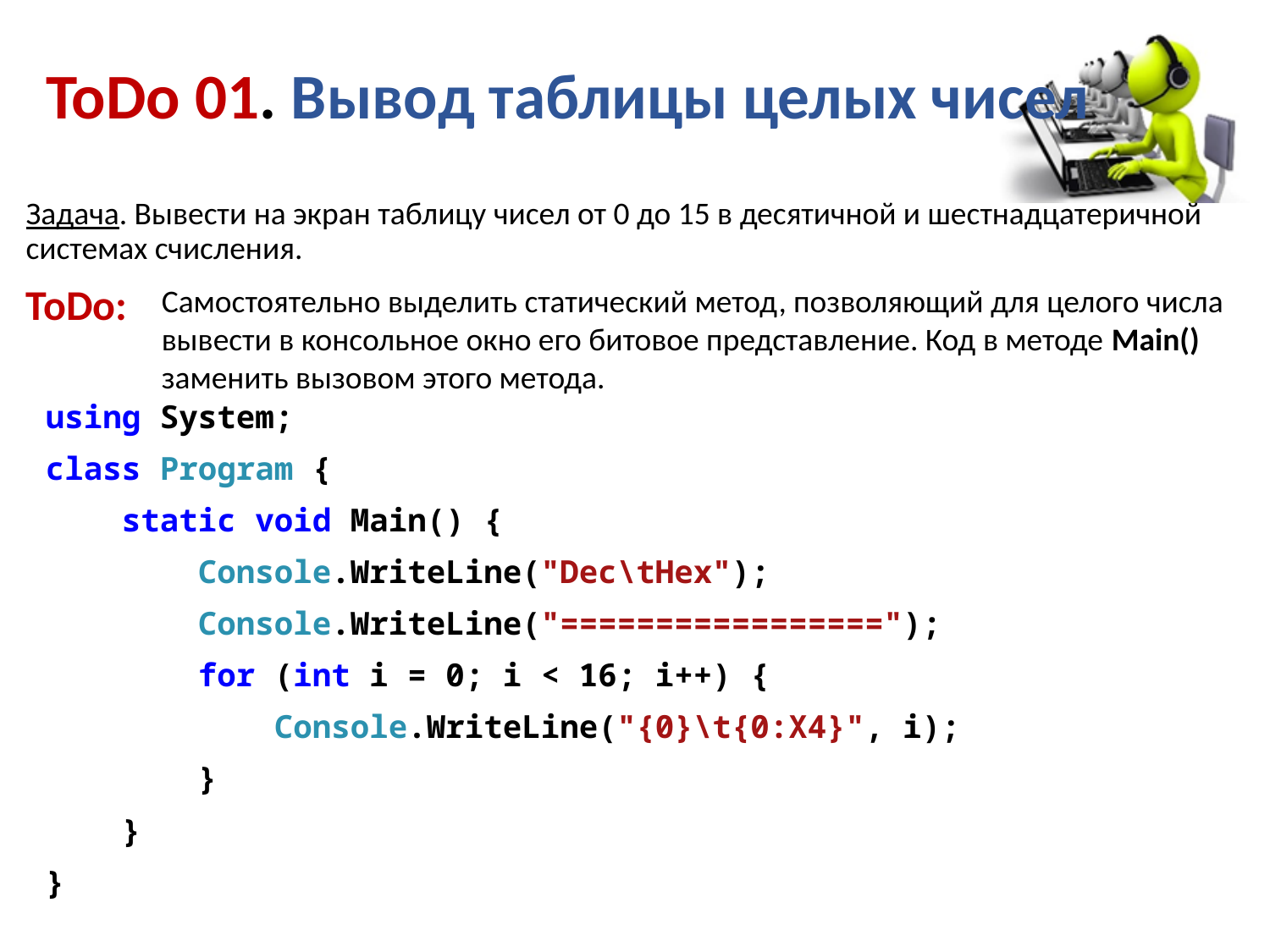

# ToDo 01. Вывод таблицы целых чисел
Задача. Вывести на экран таблицу чисел от 0 до 15 в десятичной и шестнадцатеричной системах счисления.
ToDo:

Самостоятельно выделить статический метод, позволяющий для целого числа вывести в консольное окно его битовое представление. Код в методе Main() заменить вызовом этого метода.
using System;
class Program {
    static void Main() {
        Console.WriteLine("Dec\tHex");
        Console.WriteLine("=================");
        for (int i = 0; i < 16; i++) {
            Console.WriteLine("{0}\t{0:X4}", i);
        }
    }
}